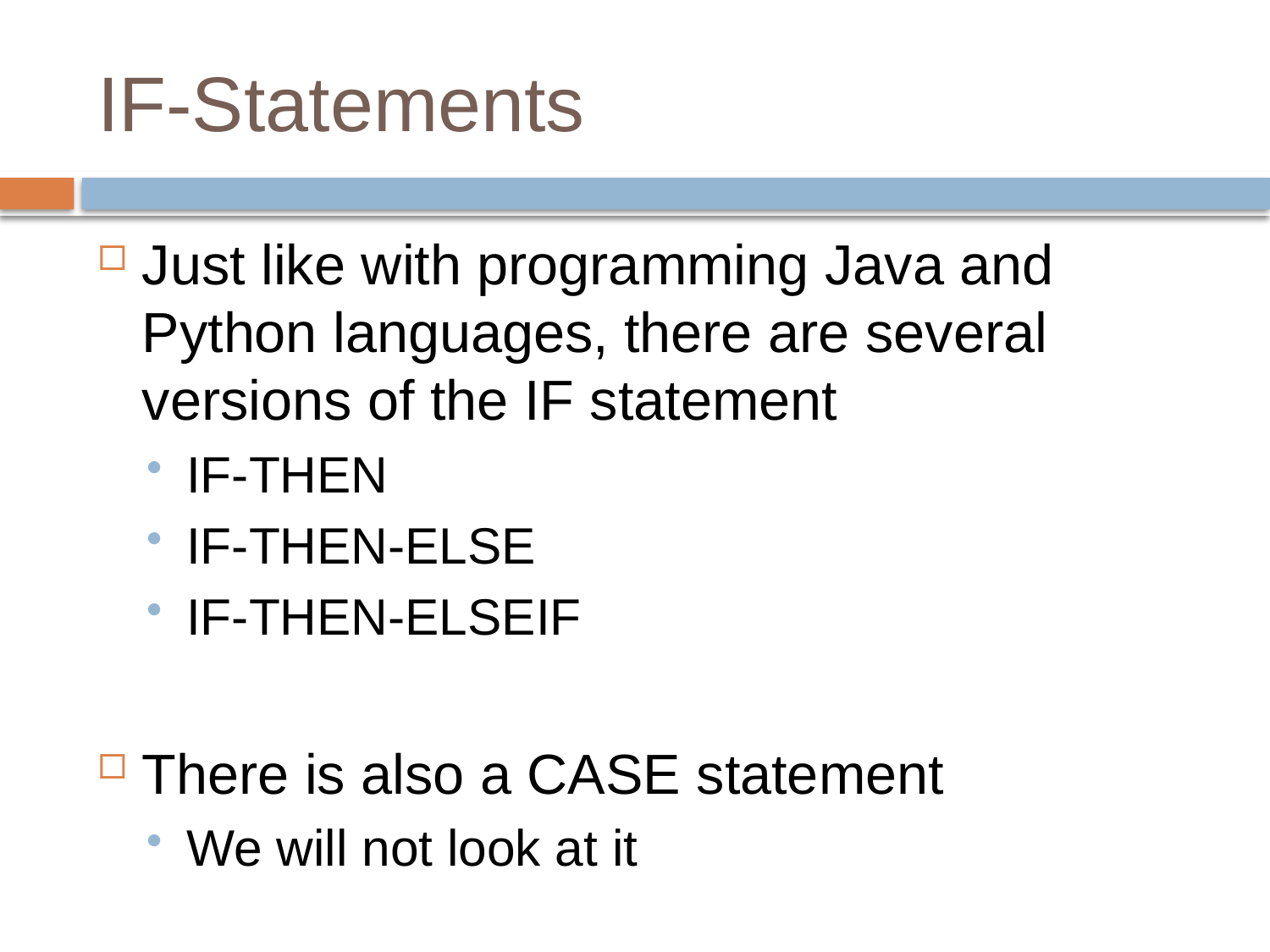

# IF-Statements
Just like with programming Java and Python languages, there are several versions of the IF statement
IF-THEN
IF-THEN-ELSE
IF-THEN-ELSEIF

There is also a CASE statement
We will not look at it